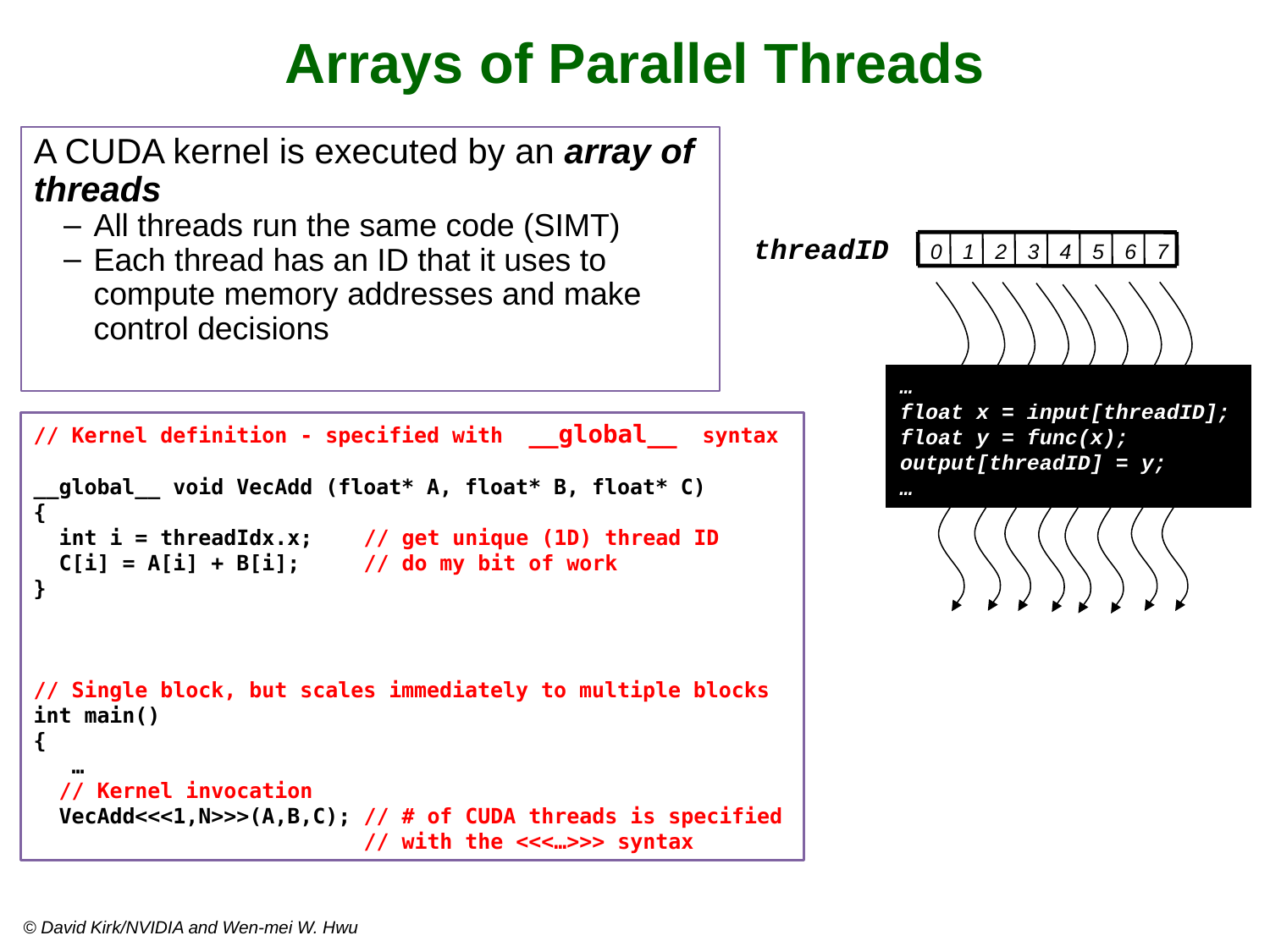

Arrays of Parallel Threads
A CUDA kernel is executed by an array of threads
All threads run the same code (SIMT)‏
Each thread has an ID that it uses to compute memory addresses and make control decisions
threadID

0

1
2

3
4

5

6
7

…
float x = input[threadID];
float y = func(x);
output[threadID] = y;
…
// Kernel definition - specified with  __global__  syntax

__global__ void VecAdd (float* A, float* B, float* C)
{
  int i = threadIdx.x;    // get unique (1D) thread ID
  C[i] = A[i] + B[i];     // do my bit of work
}

// Single block, but scales immediately to multiple blocks
int main()
{
   …
  // Kernel invocation
  VecAdd<<<1,N>>>(A,B,C); // # of CUDA threads is specified
                          // with the <<<…>>> syntax
© David Kirk/NVIDIA and Wen-mei W. Hwu